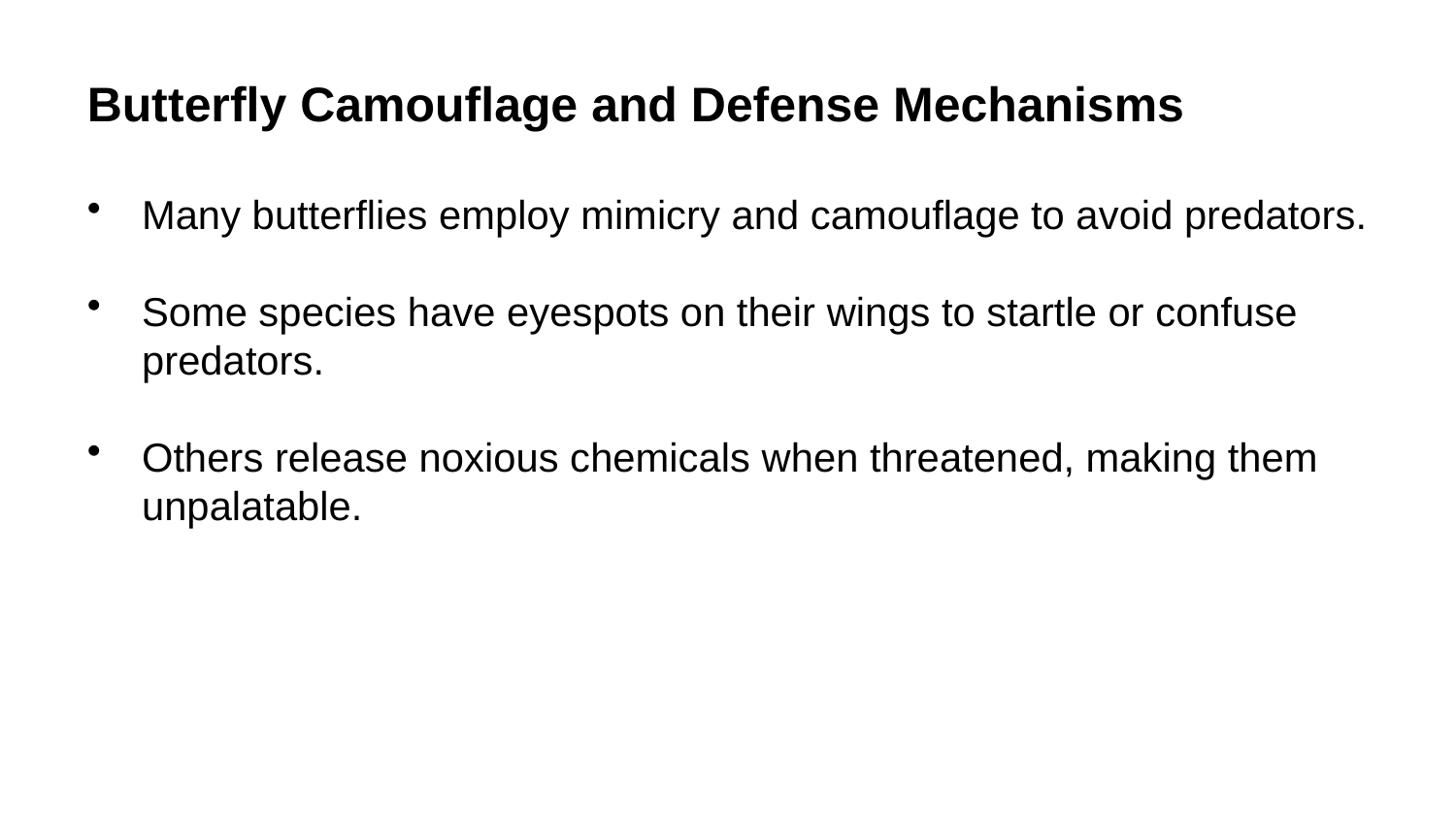

Butterfly Camouflage and Defense Mechanisms
Many butterflies employ mimicry and camouflage to avoid predators.

Some species have eyespots on their wings to startle or confuse predators.

Others release noxious chemicals when threatened, making them unpalatable.